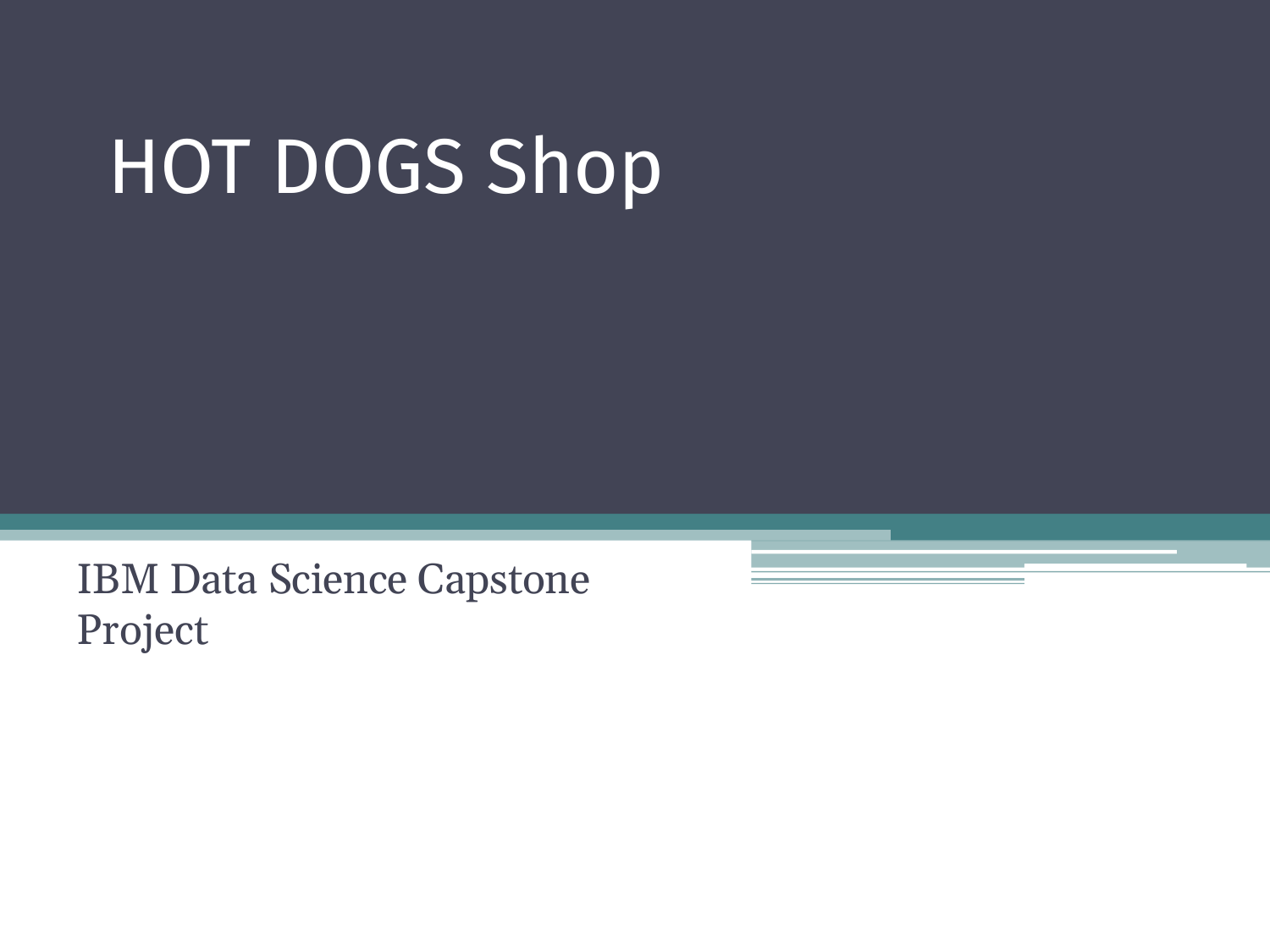

# HOT DOGS Shop

IBM Data Science Capstone
Project